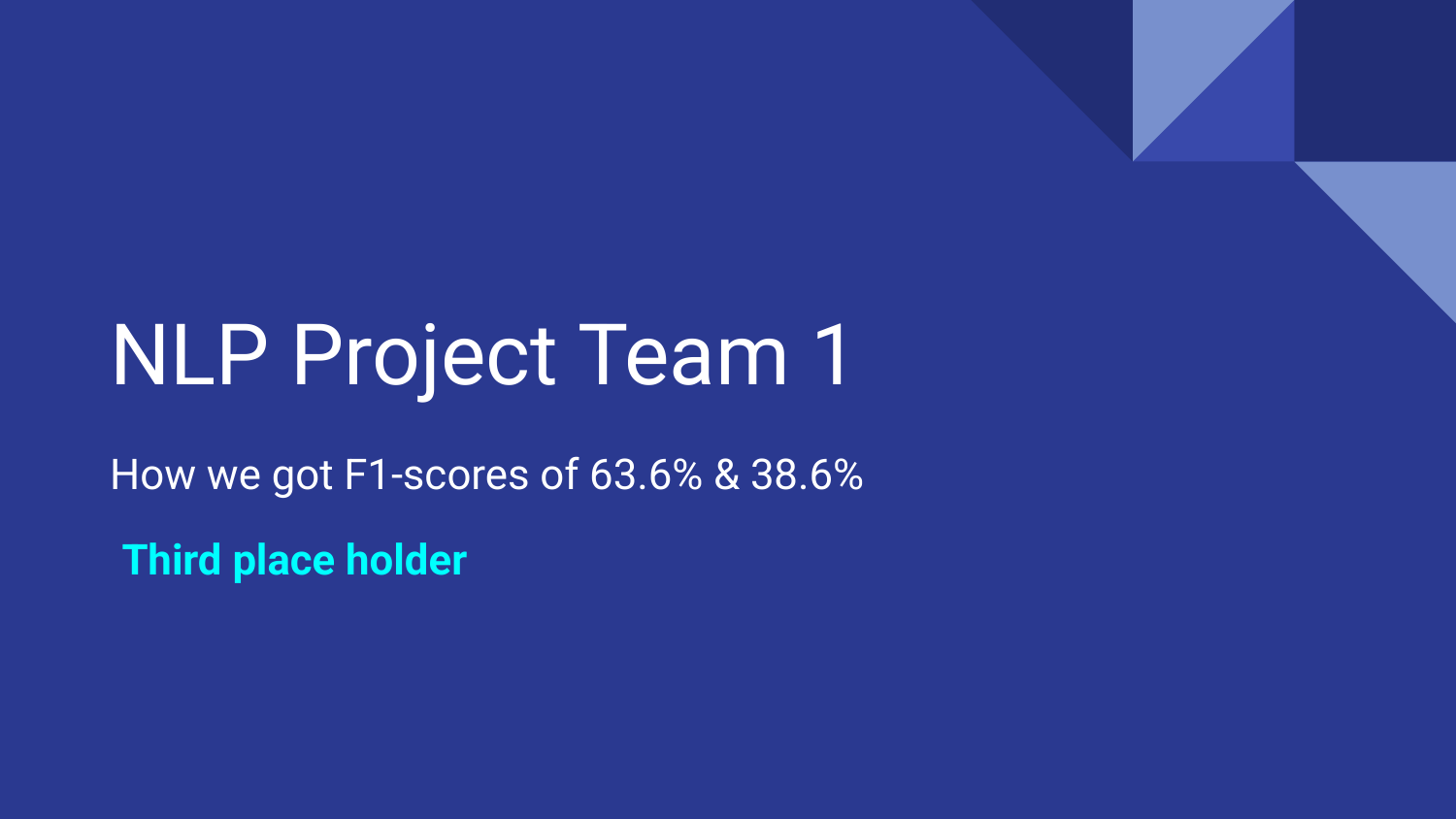

# NLP Project Team 1
How we got F1-scores of 63.6% & 38.6%
Third place holder